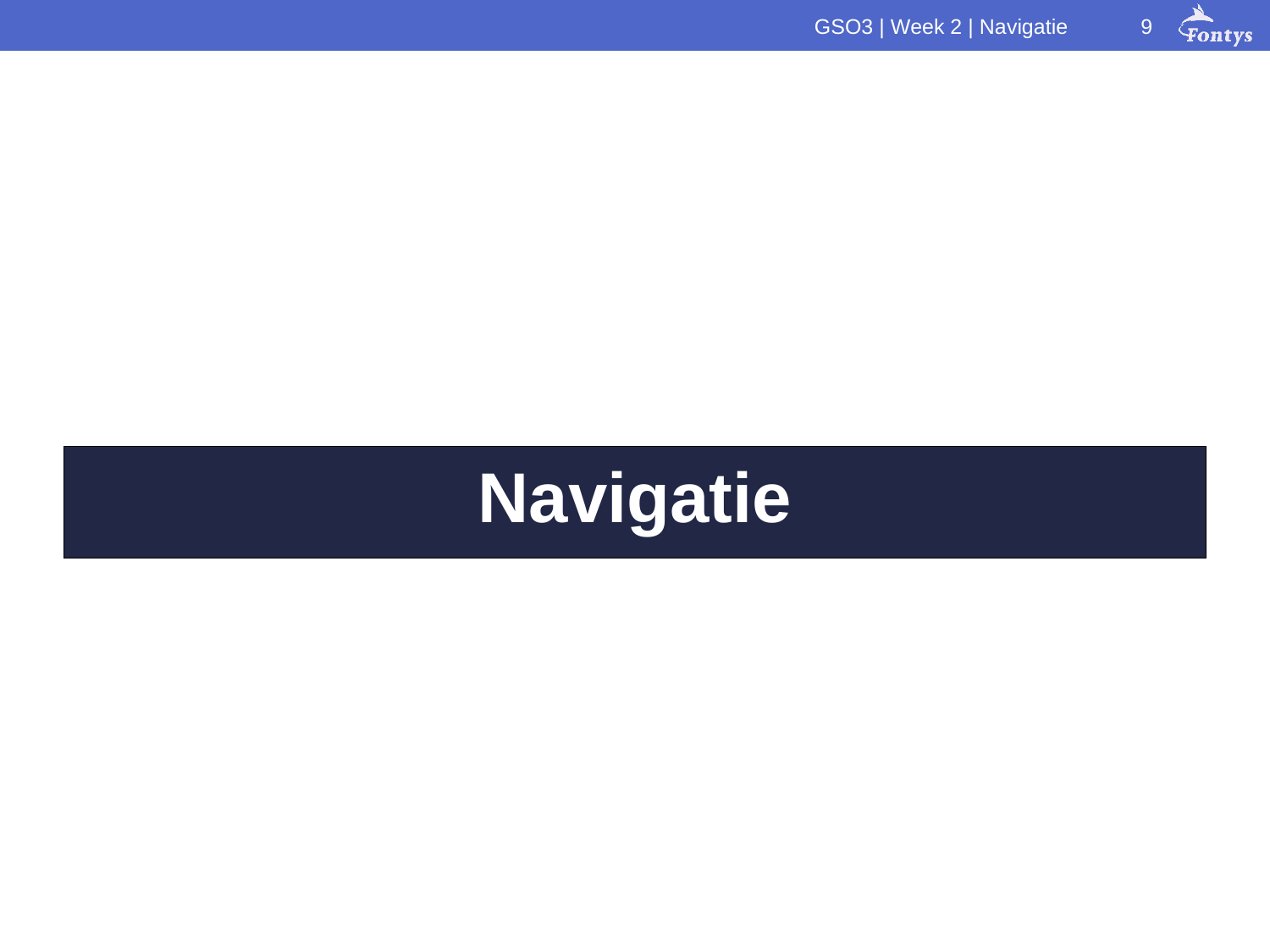

9
GSO3 | Week 2 | Navigatie
#
Navigatie